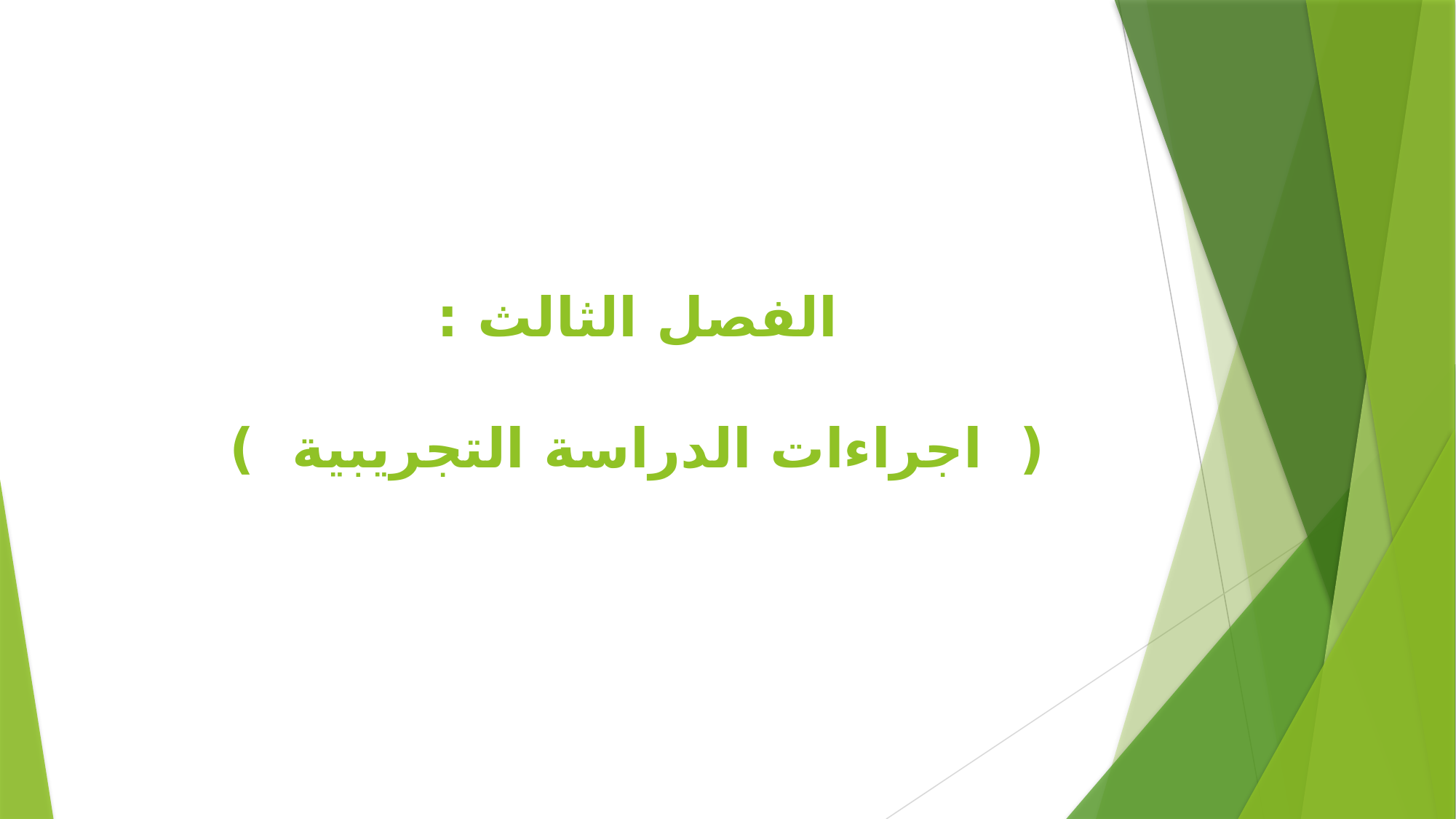

# الفصل الثالث : (  اجراءات الدراسة التجريبية  )